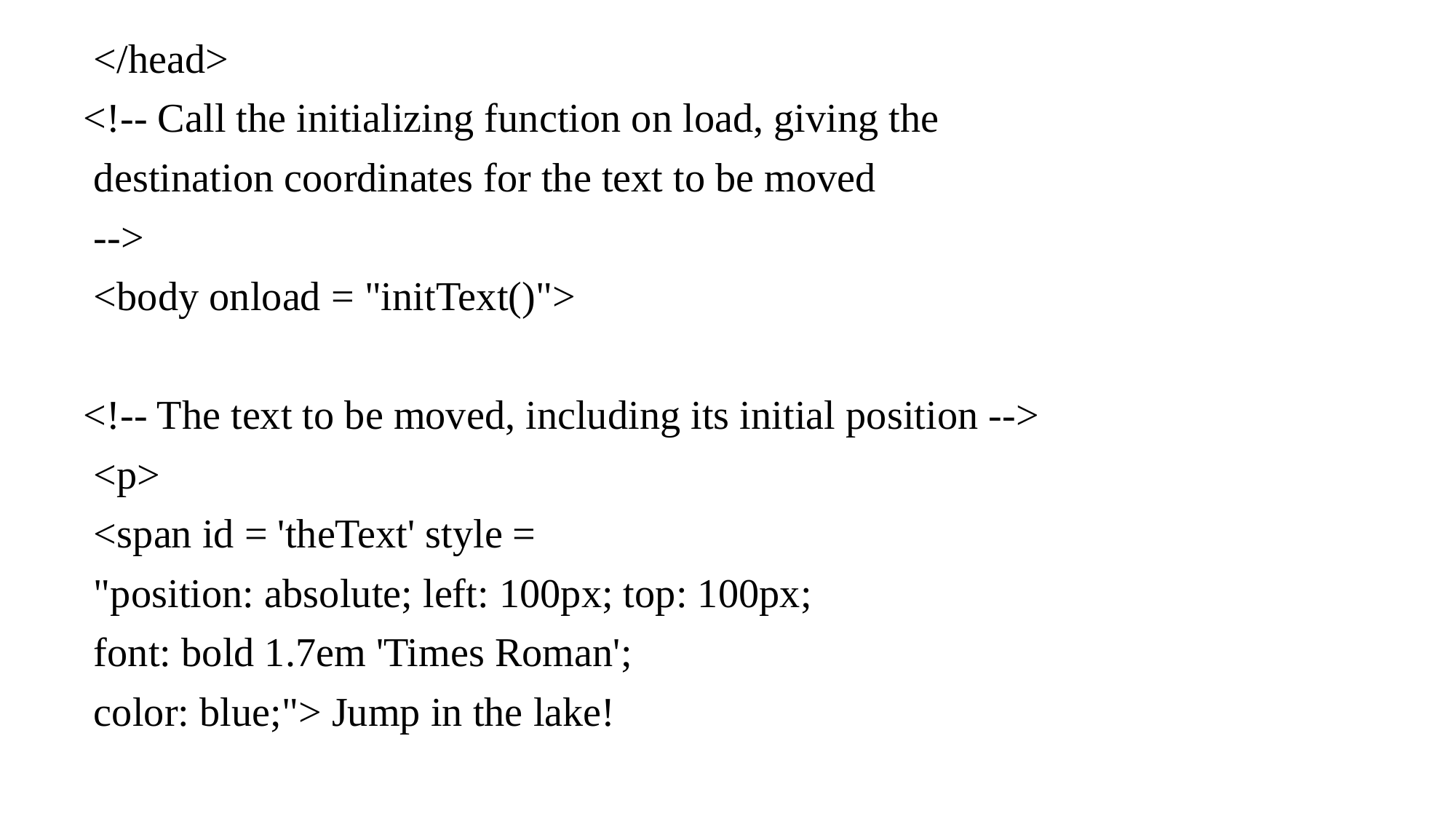

</head>
<!-- Call the initializing function on load, giving the
 destination coordinates for the text to be moved
 -->
 <body onload = "initText()">

<!-- The text to be moved, including its initial position -->
 <p>
 <span id = 'theText' style =
 "position: absolute; left: 100px; top: 100px;
 font: bold 1.7em 'Times Roman';
 color: blue;"> Jump in the lake!